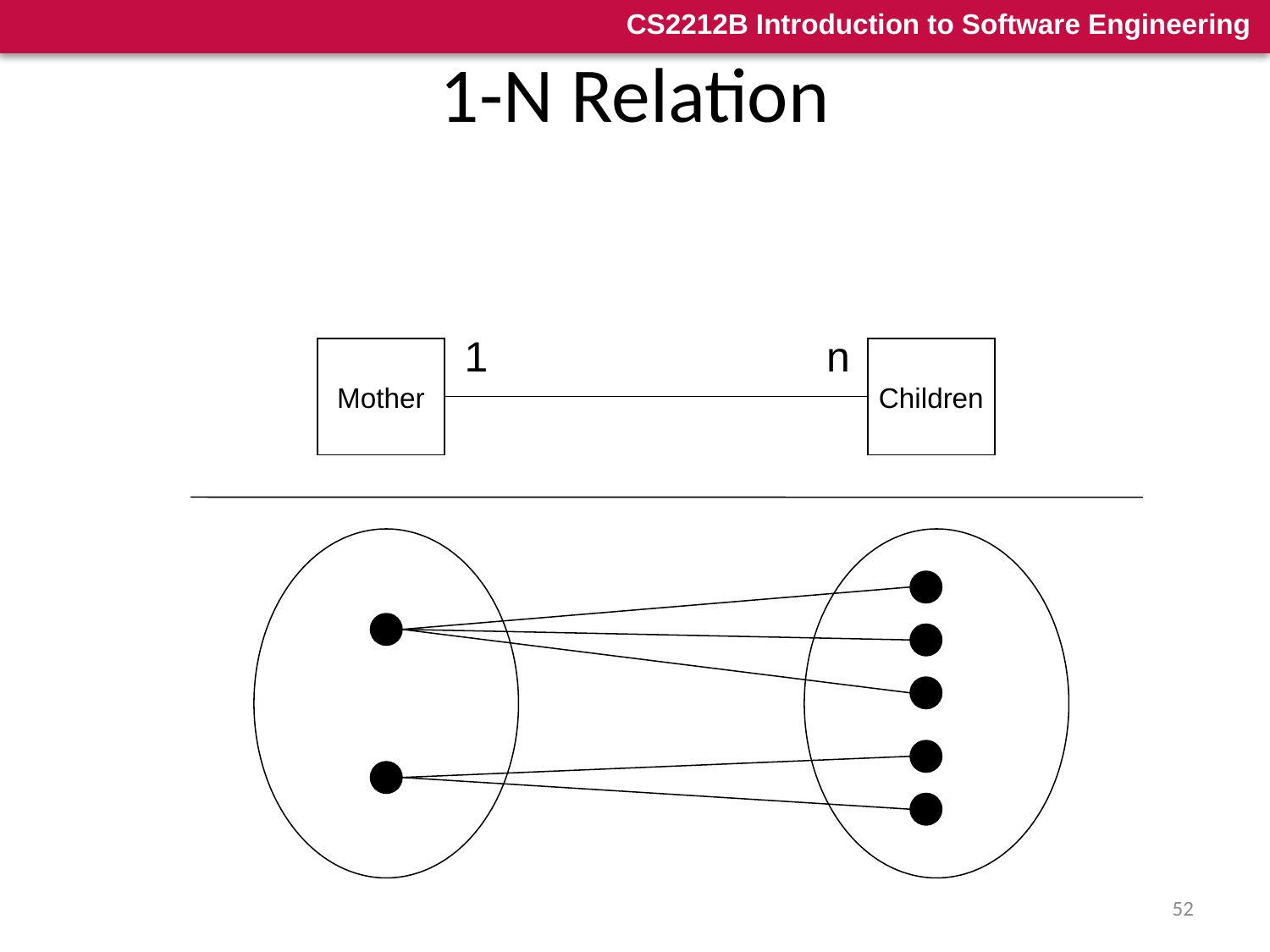

# 1-Ν Relation
1
n
Mother
Children

52